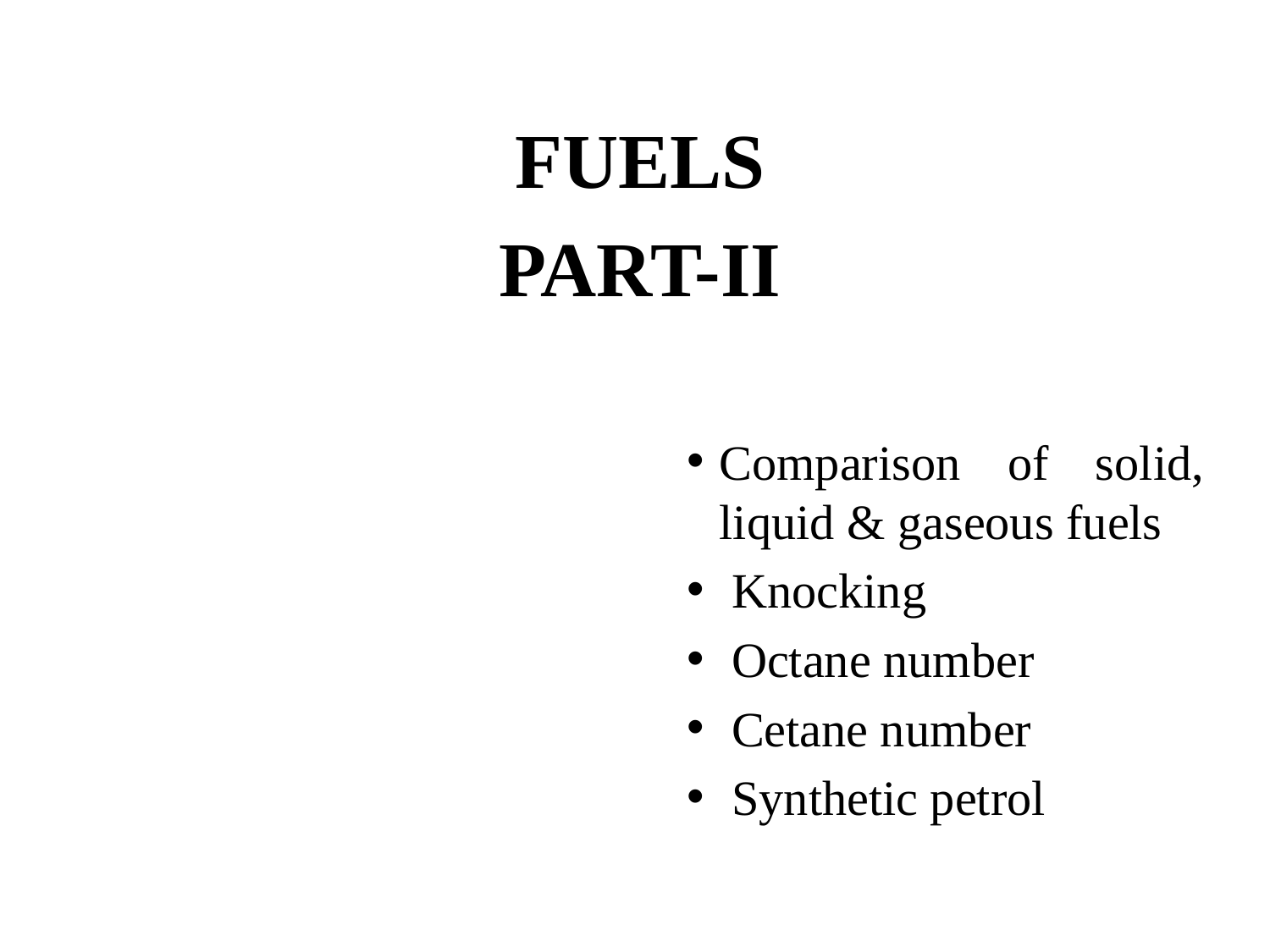

FUELS
PART-II

Comparison of solid, liquid & gaseous fuels
 Knocking
 Octane number
 Cetane number
 Synthetic petrol